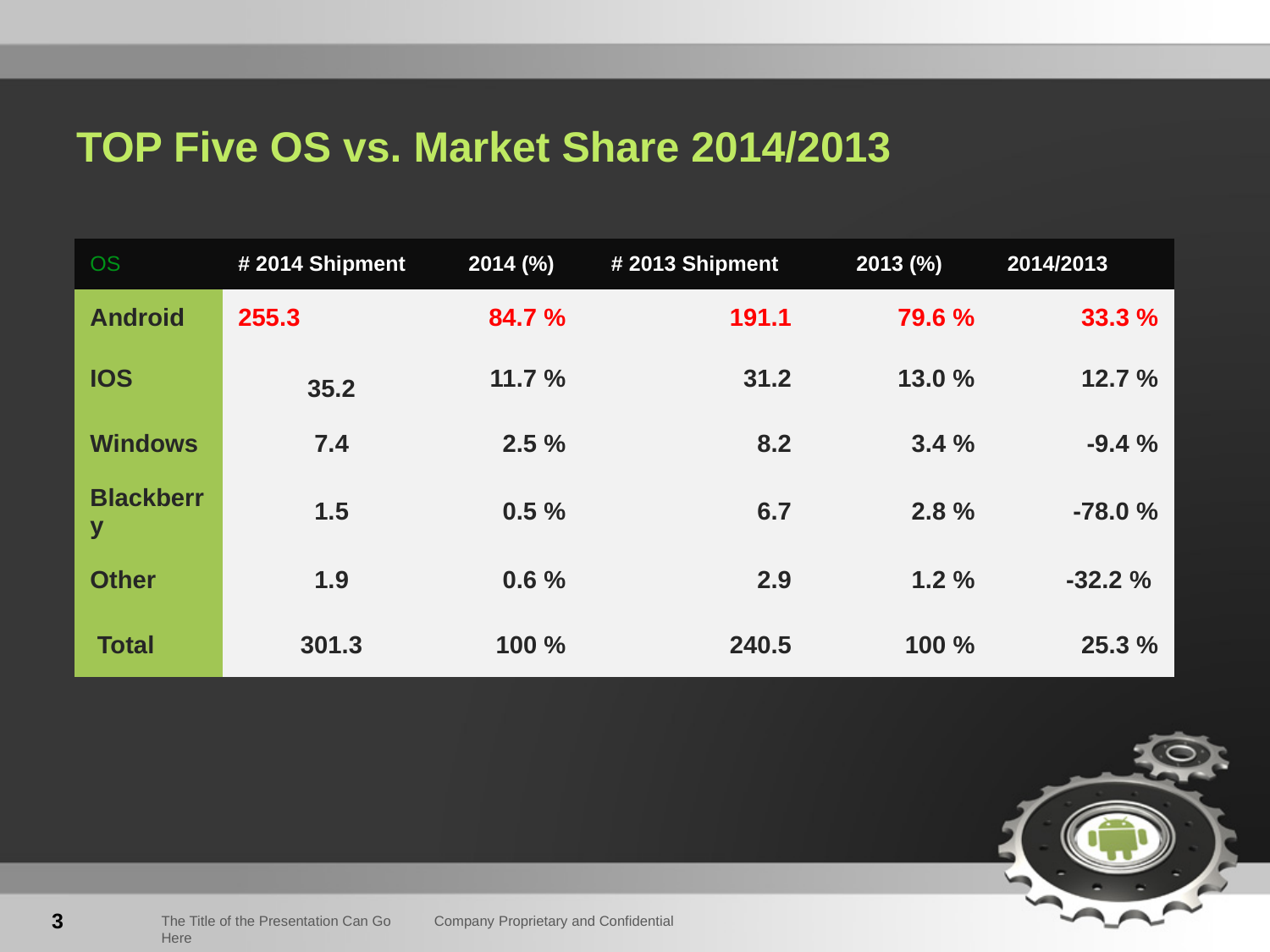

# TOP Five OS vs. Market Share 2014/2013
| OS | # 2014 Shipment | 2014 (%) | # 2013 Shipment | 2013 (%) | 2014/2013 |
| --- | --- | --- | --- | --- | --- |
| Android | 255.3 | 84.7 % | 191.1 | 79.6 % | 33.3 % |
| IOS | 35.2 | 11.7 % | 31.2 | 13.0 % | 12.7 % |
| Windows | 7.4 | 2.5 % | 8.2 | 3.4 % | -9.4 % |
| Blackberry | 1.5 | 0.5 % | 6.7 | 2.8 % | -78.0 % |
| Other | 1.9 | 0.6 % | 2.9 | 1.2 % | -32.2 % |
| Total | 301.3 | 100 % | 240.5 | 100 % | 25.3 % |